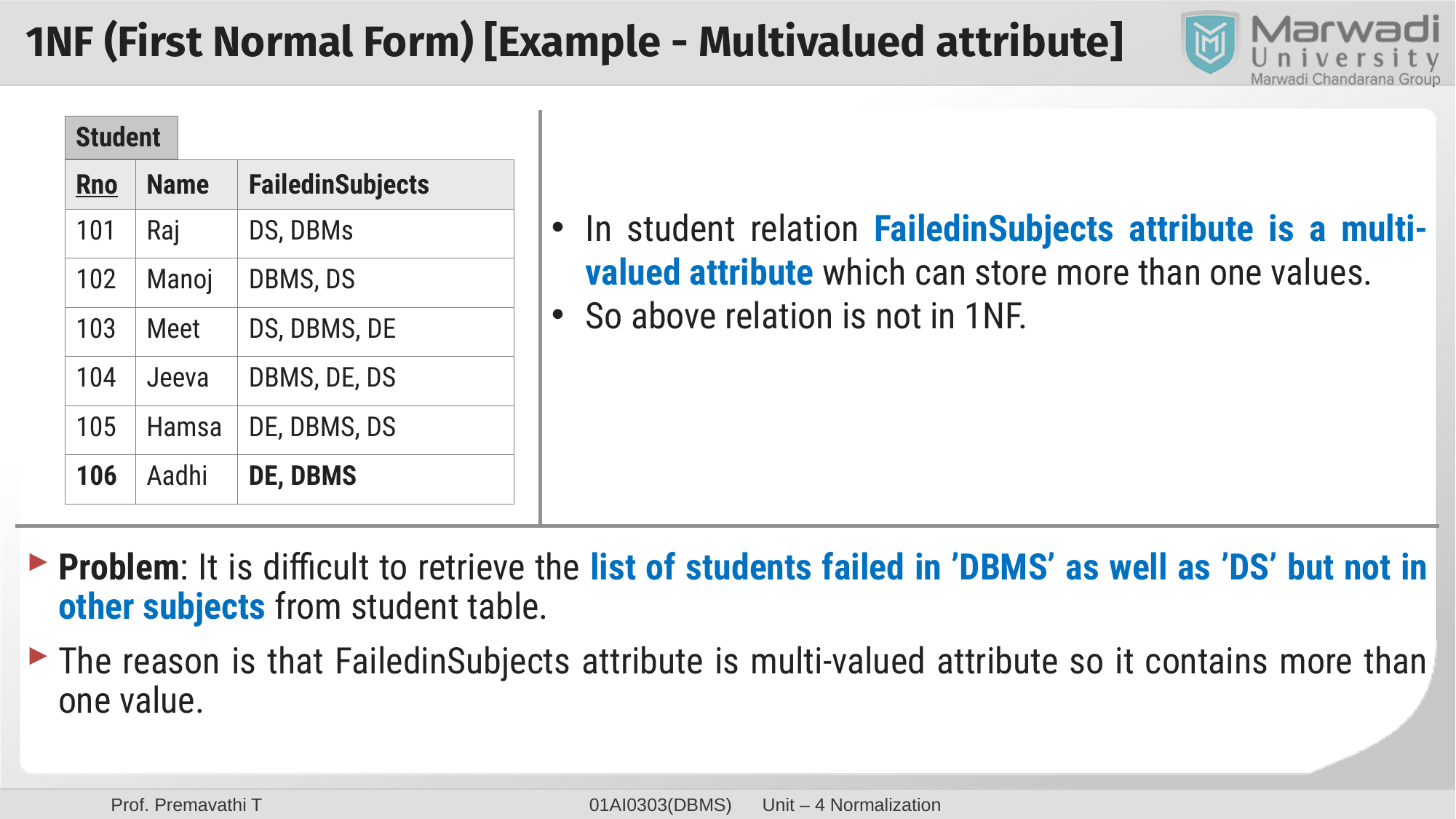

# 1NF (First Normal Form) [Example - Multivalued attribute]

Problem: It is difficult to retrieve the list of students failed in ’DBMS’ as well as ’DS’ but not in other subjects from student table.
The reason is that FailedinSubjects attribute is multi-valued attribute so it contains more than one value.
| Student |
| --- |
| Rno | Name | FailedinSubjects |
| --- | --- | --- |
| 101 | Raj | DS, DBMs |
| 102 | Manoj | DBMS, DS |
| 103 | Meet | DS, DBMS, DE |
| 104 | Jeeva | DBMS, DE, DS |
| 105 | Hamsa | DE, DBMS, DS |
| 106 | Aadhi | DE, DBMS |
In student relation FailedinSubjects attribute is a multi-valued attribute which can store more than one values.
So above relation is not in 1NF.